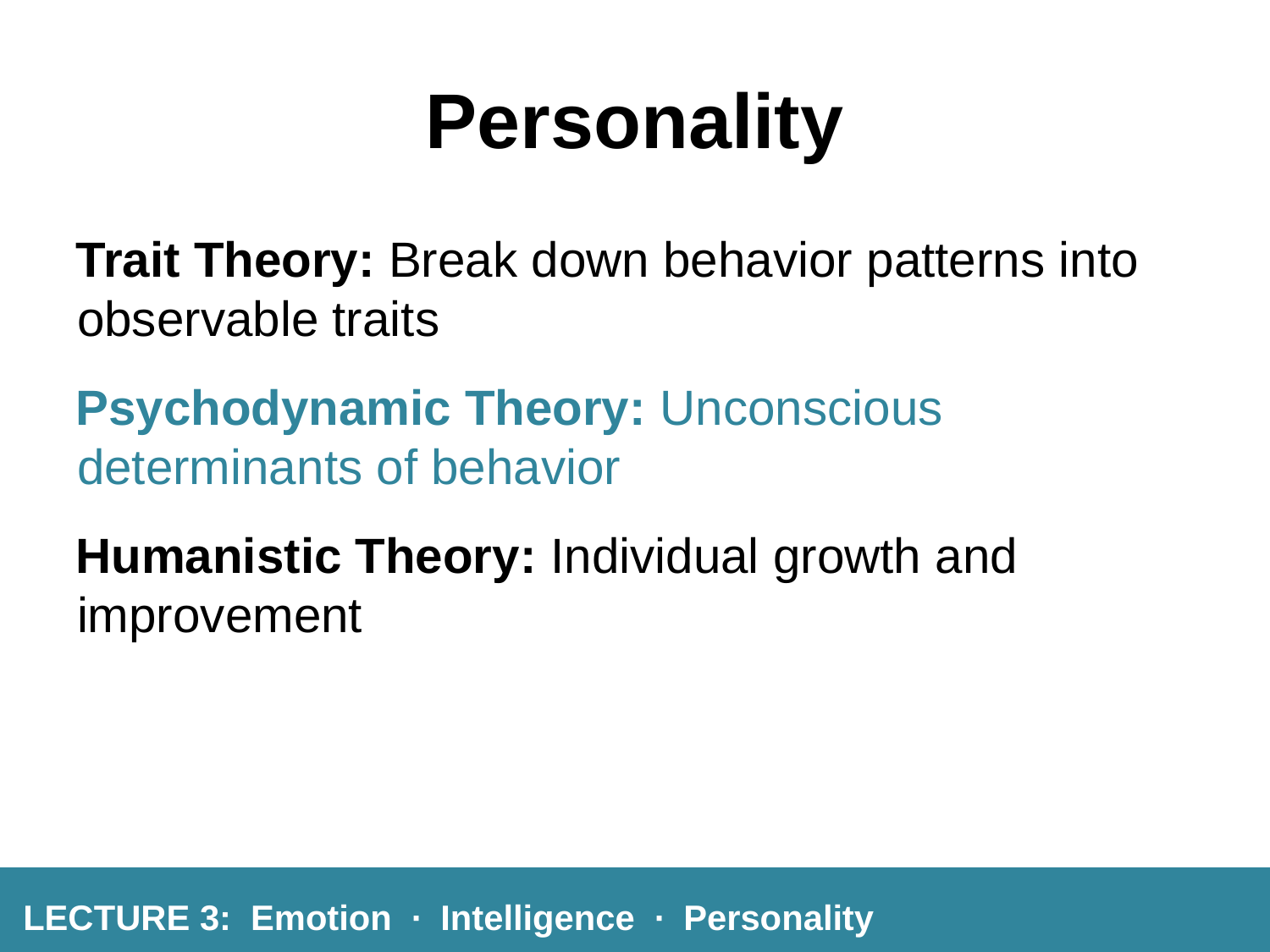

# Personality
Trait Theory: Break down behavior patterns into observable traits

Psychodynamic Theory: Unconscious determinants of behavior

Humanistic Theory: Individual growth and improvement

LECTURE 3:  Emotion  ∙  Intelligence  ∙  Personality